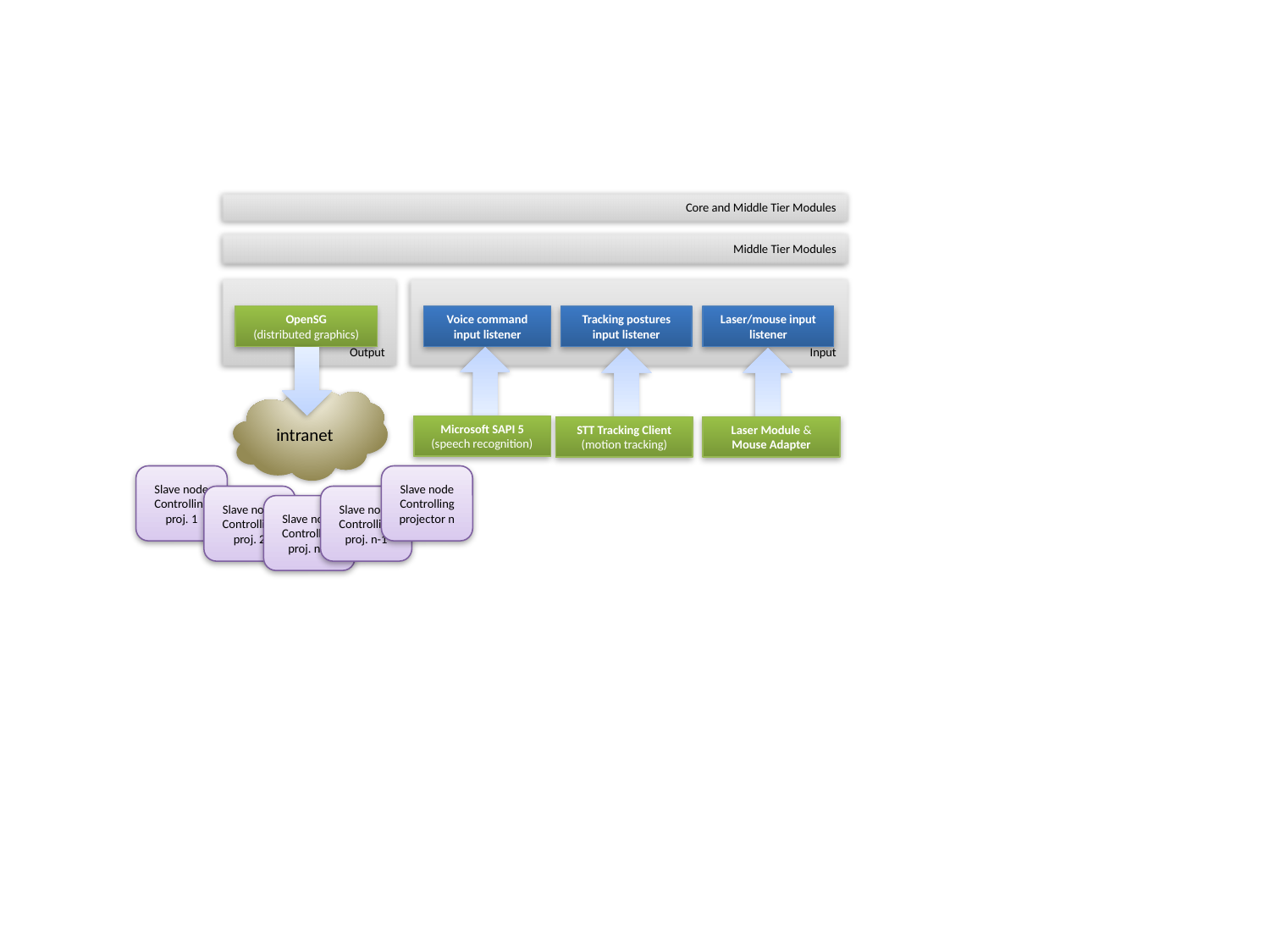

Core and Middle Tier Modules
Middle Tier Modules

Output

Input
OpenSG
(distributed graphics)
Voice command
input listener
Tracking postures input listener
Laser/mouse input listener

intranet
Microsoft SAPI 5 (speech recognition)
STT Tracking Client
(motion tracking)
Laser Module & Mouse Adapter
Slave node
Controlling proj. 1
Slave node
Controlling projector n
Slave node
Controlling proj. 2
Slave node
Controlling proj. n-1
Slave node
Controlling proj. n-2